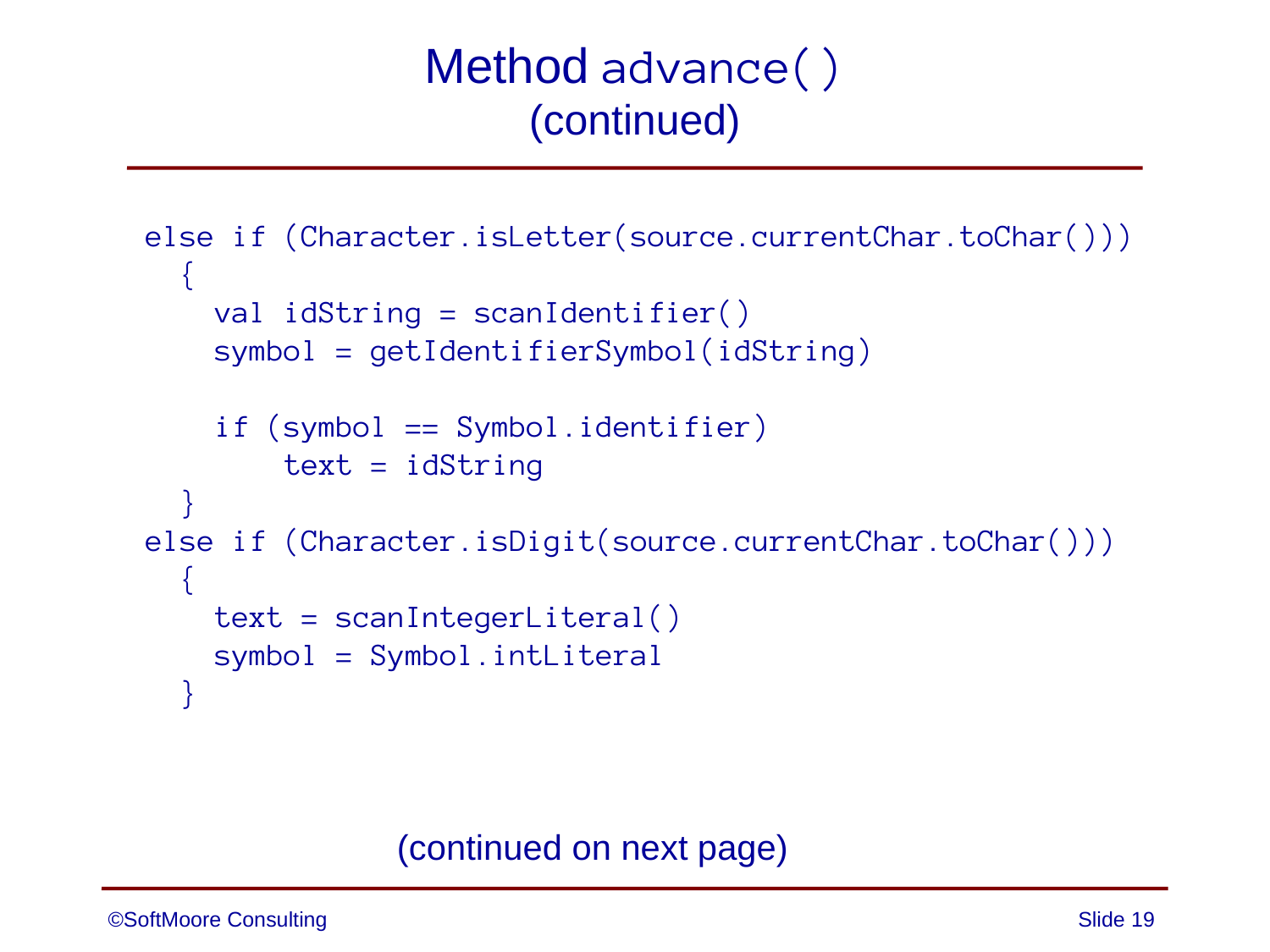

# Method advance() (continued)
    else if (Character.isLetter(source.currentChar.toChar()))
      {
        val idString = scanIdentifier()
        symbol = getIdentifierSymbol(idString)

        if (symbol == Symbol.identifier)
            text = idString
      }
    else if (Character.isDigit(source.currentChar.toChar()))
      {
        text = scanIntegerLiteral()
        symbol = Symbol.intLiteral
      }
(continued on next page)
©SoftMoore Consulting
Slide 19